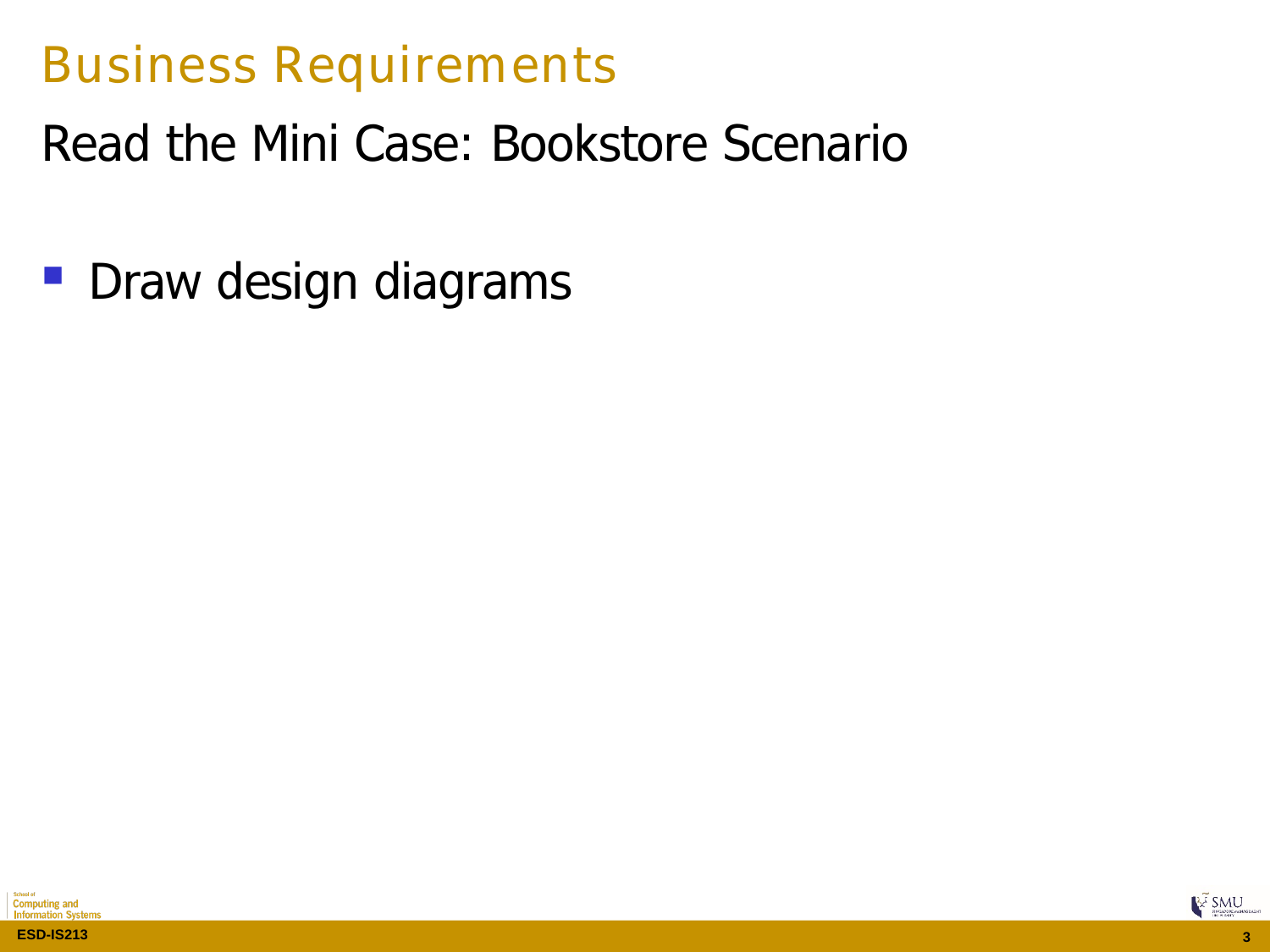

# Business Requirements
Read the Mini Case: Bookstore Scenario

Draw design diagrams
3